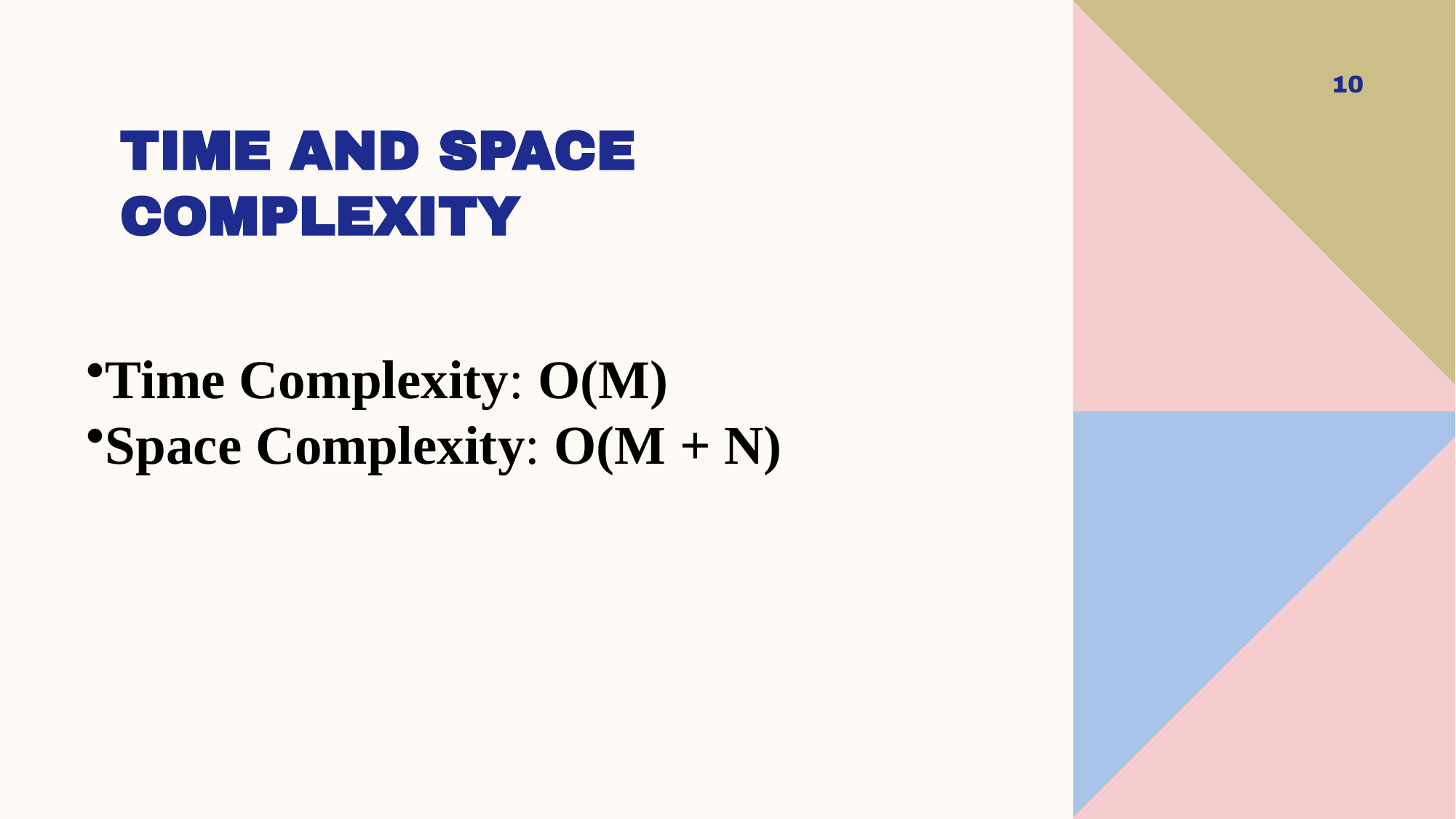

10
# Time and space complexity
Time Complexity: O(M)
Space Complexity: O(M + N)